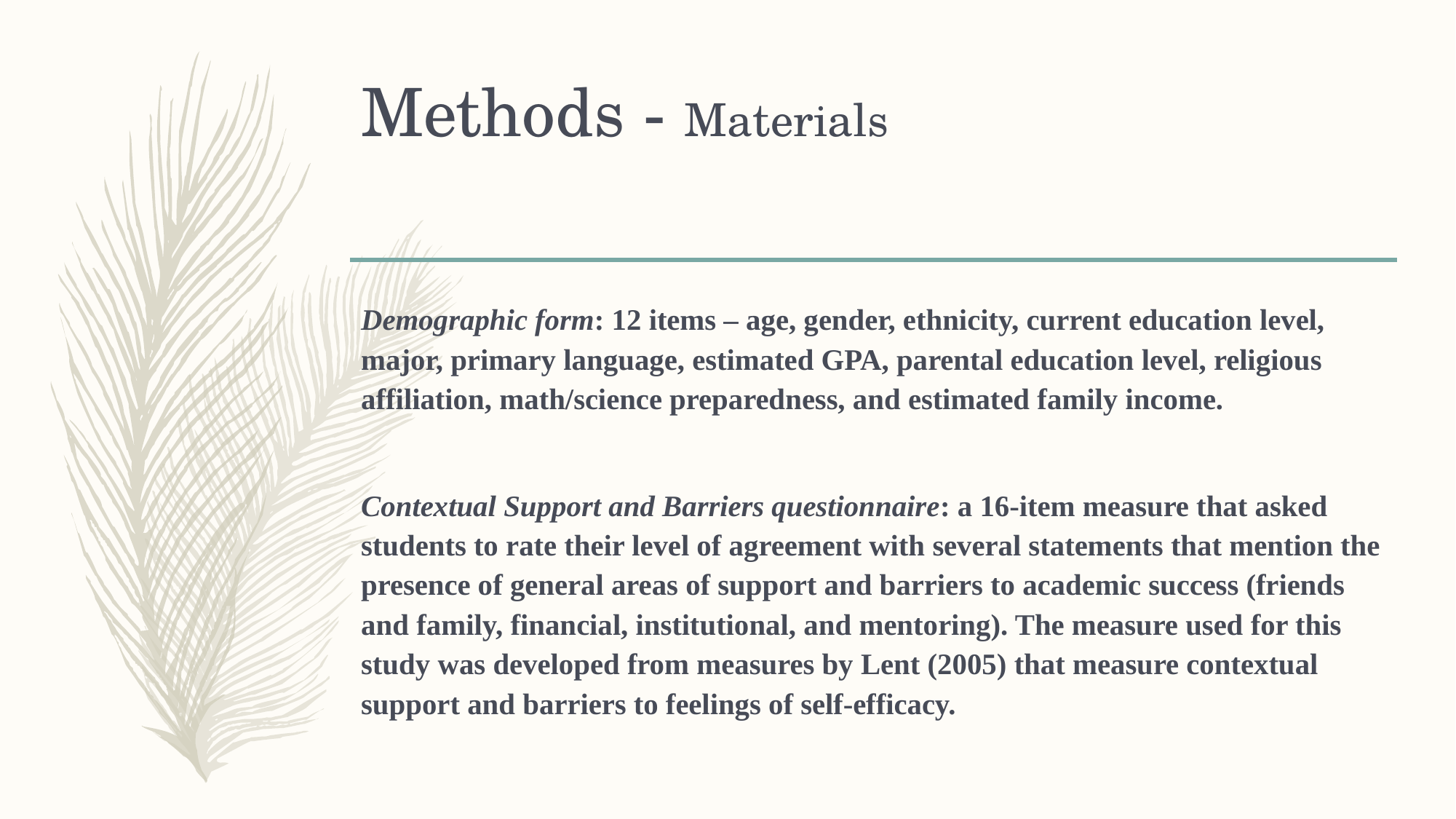

# Methods - Materials
Demographic form: 12 items – age, gender, ethnicity, current education level, major, primary language, estimated GPA, parental education level, religious affiliation, math/science preparedness, and estimated family income.

Contextual Support and Barriers questionnaire: a 16-item measure that asked students to rate their level of agreement with several statements that mention the presence of general areas of support and barriers to academic success (friends and family, financial, institutional, and mentoring). The measure used for this study was developed from measures by Lent (2005) that measure contextual support and barriers to feelings of self-efficacy.